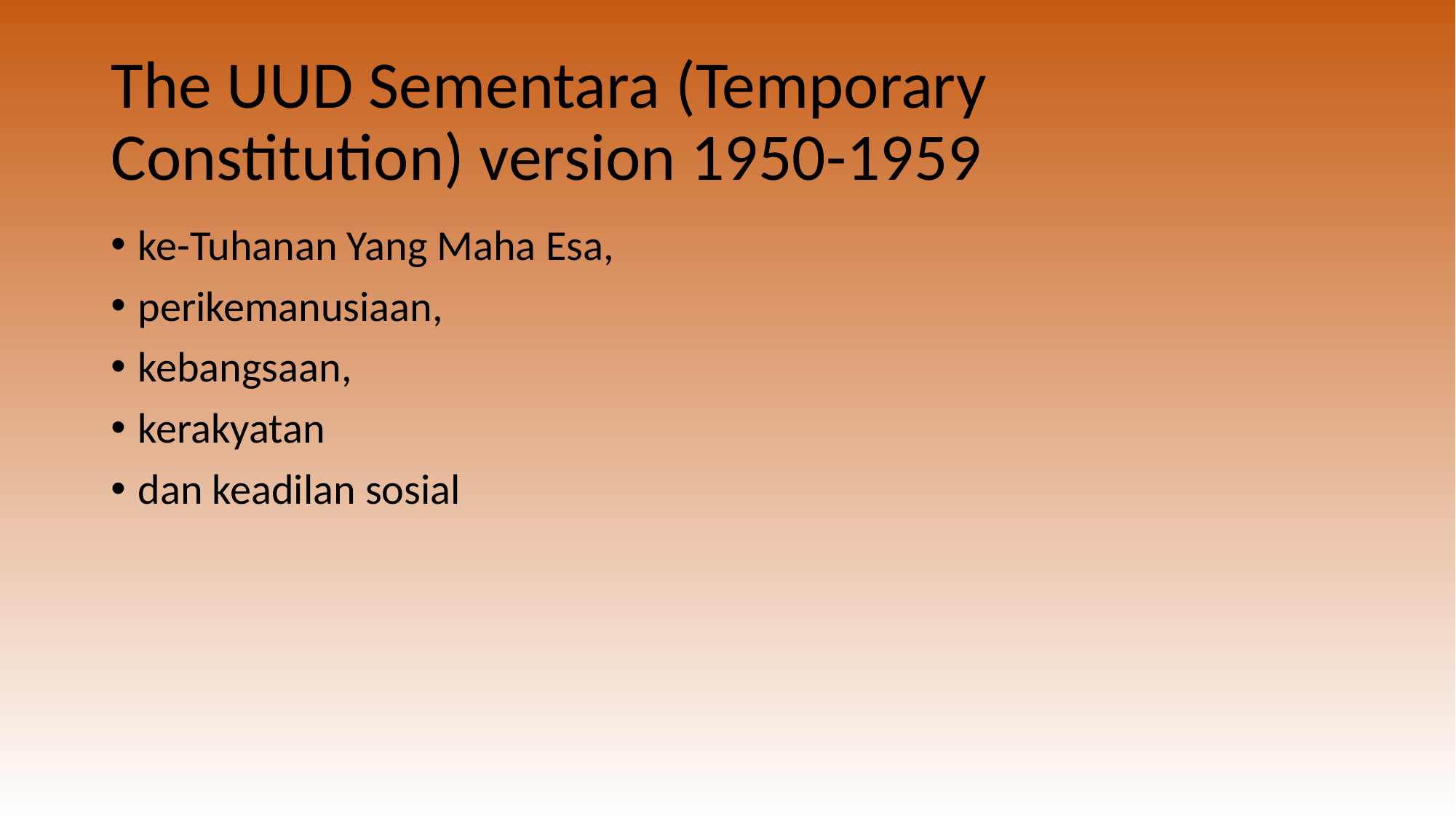

# The UUD Sementara (Temporary Constitution) version 1950-1959
ke-Tuhanan Yang Maha Esa,
perikemanusiaan,
kebangsaan,
kerakyatan
dan keadilan sosial